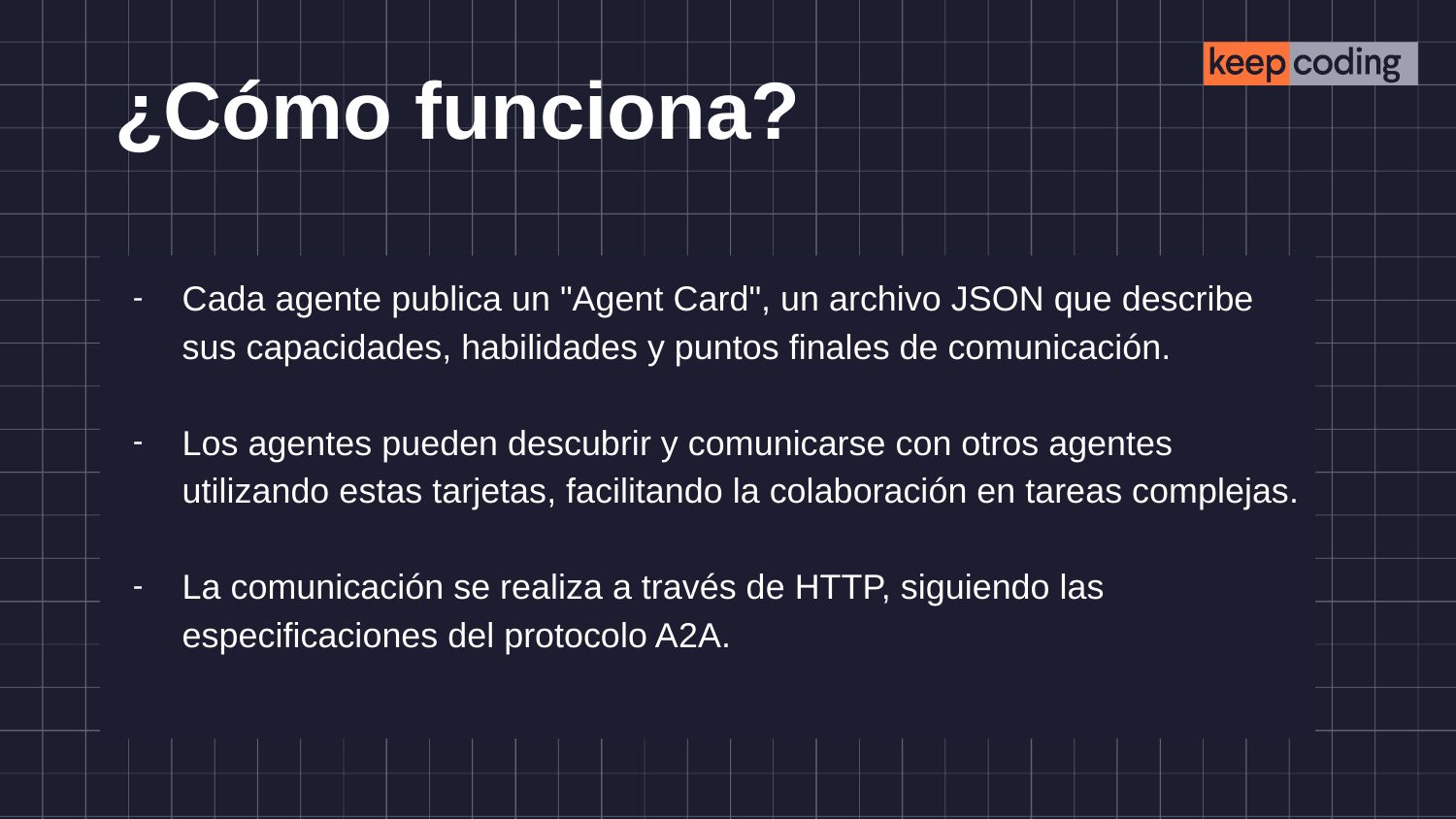

# ¿Cómo funciona?
Cada agente publica un "Agent Card", un archivo JSON que describe sus capacidades, habilidades y puntos finales de comunicación.

Los agentes pueden descubrir y comunicarse con otros agentes utilizando estas tarjetas, facilitando la colaboración en tareas complejas.
La comunicación se realiza a través de HTTP, siguiendo las especificaciones del protocolo A2A.